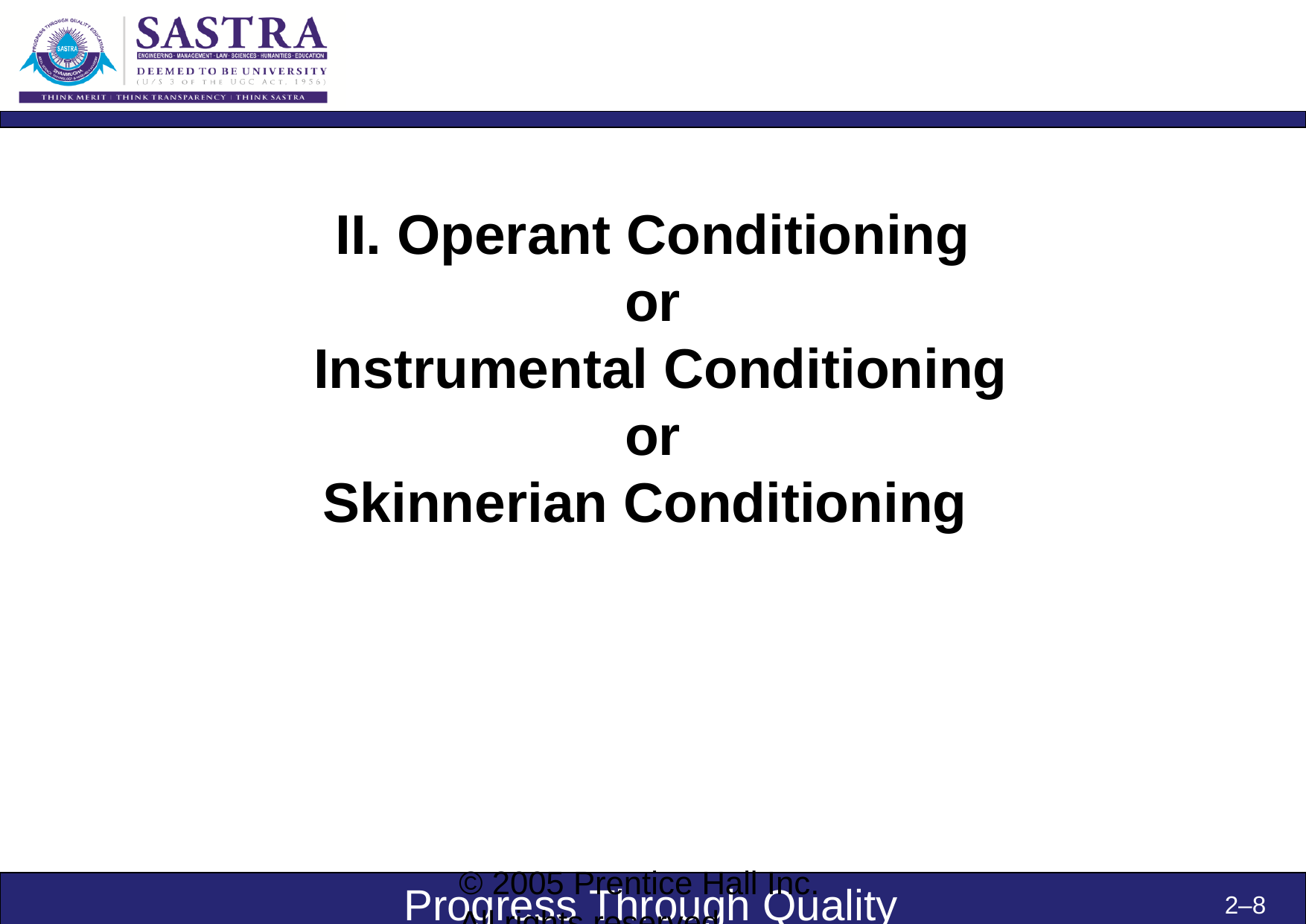

# II. Operant Conditioning or Instrumental Conditioning or Skinnerian Conditioning
© 2005 Prentice Hall Inc. All rights reserved.
2–8